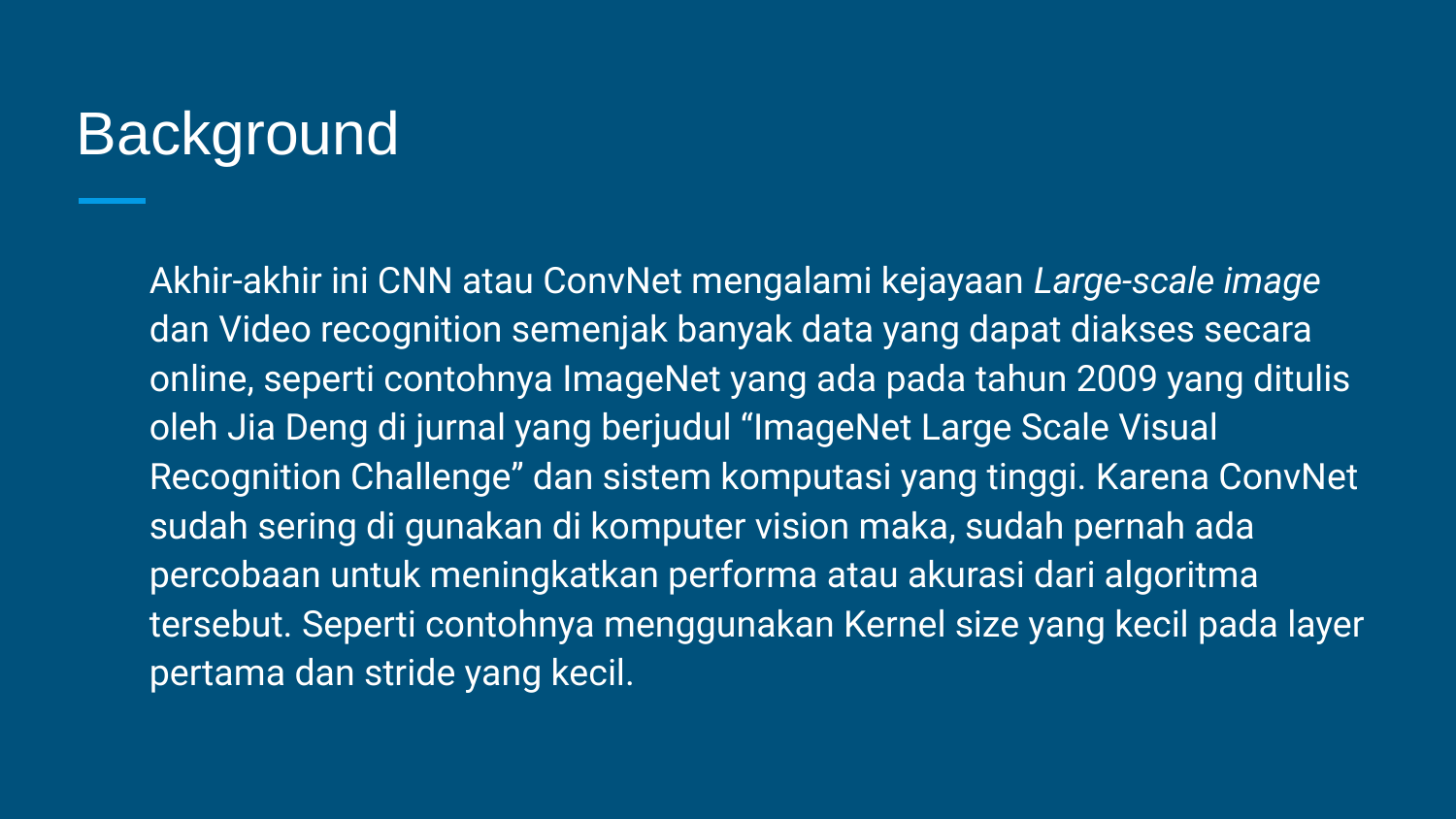

# Background
Akhir-akhir ini CNN atau ConvNet mengalami kejayaan Large-scale image dan Video recognition semenjak banyak data yang dapat diakses secara online, seperti contohnya ImageNet yang ada pada tahun 2009 yang ditulis oleh Jia Deng di jurnal yang berjudul “ImageNet Large Scale Visual Recognition Challenge” dan sistem komputasi yang tinggi. Karena ConvNet sudah sering di gunakan di komputer vision maka, sudah pernah ada percobaan untuk meningkatkan performa atau akurasi dari algoritma tersebut. Seperti contohnya menggunakan Kernel size yang kecil pada layer pertama dan stride yang kecil.